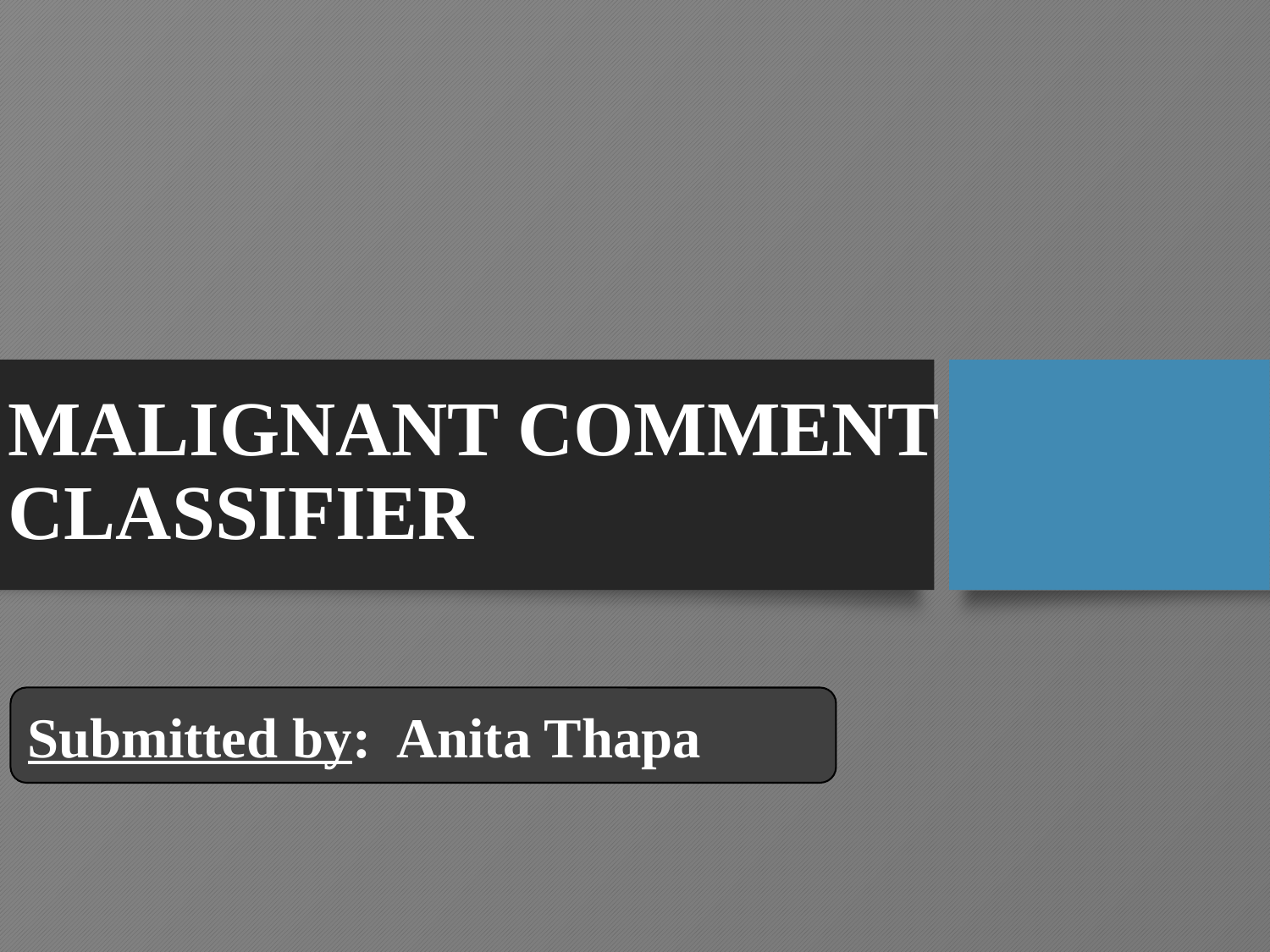

# MALIGNANT COMMENT CLASSIFIER
Submitted by:  Anita Thapa